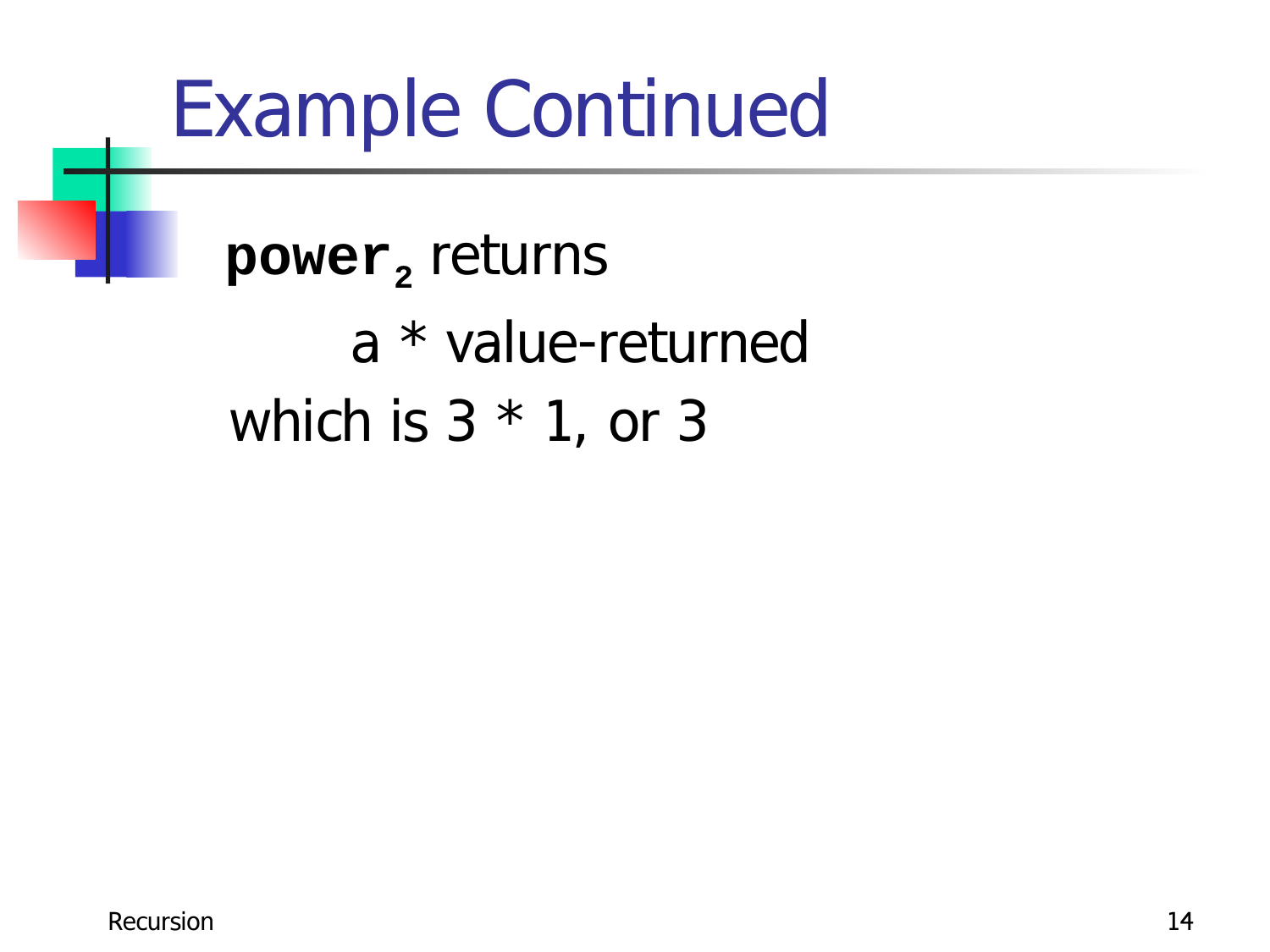

# Example Continued
 	power2 returns
     	a * value-returned
   which is 3 * 1, or 3

Recursion
14